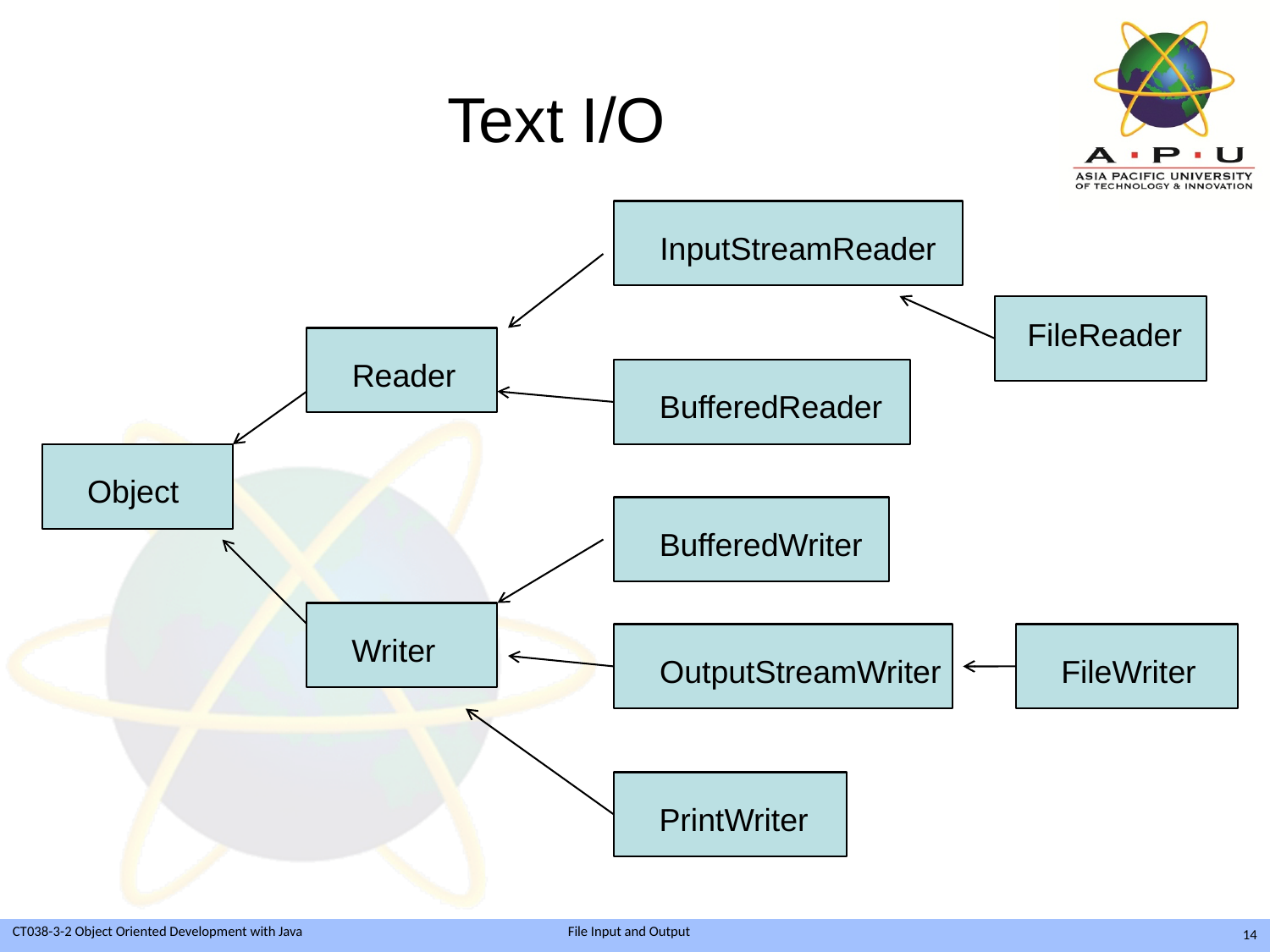

# Text I/O

InputStreamReader

FileReader

Reader

BufferedReader

Object

BufferedWriter

Writer

OutputStreamWriter
FileWriter

PrintWriter
14